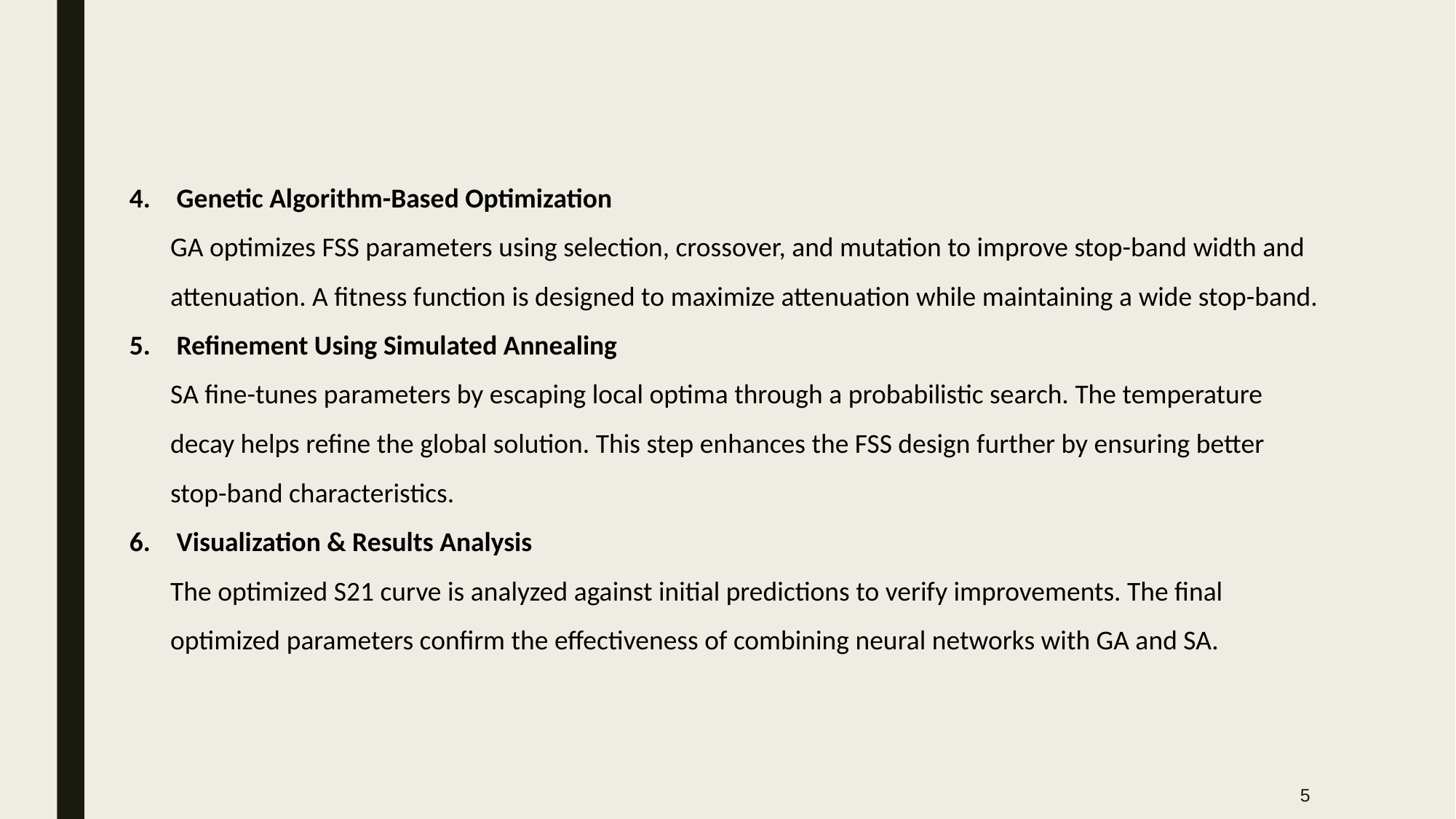

Genetic Algorithm-Based Optimization
GA optimizes FSS parameters using selection, crossover, and mutation to improve stop-band width and attenuation. A fitness function is designed to maximize attenuation while maintaining a wide stop-band.
 Refinement Using Simulated Annealing
SA fine-tunes parameters by escaping local optima through a probabilistic search. The temperature decay helps refine the global solution. This step enhances the FSS design further by ensuring better stop-band characteristics.
 Visualization & Results Analysis
The optimized S21 curve is analyzed against initial predictions to verify improvements. The final optimized parameters confirm the effectiveness of combining neural networks with GA and SA.
5